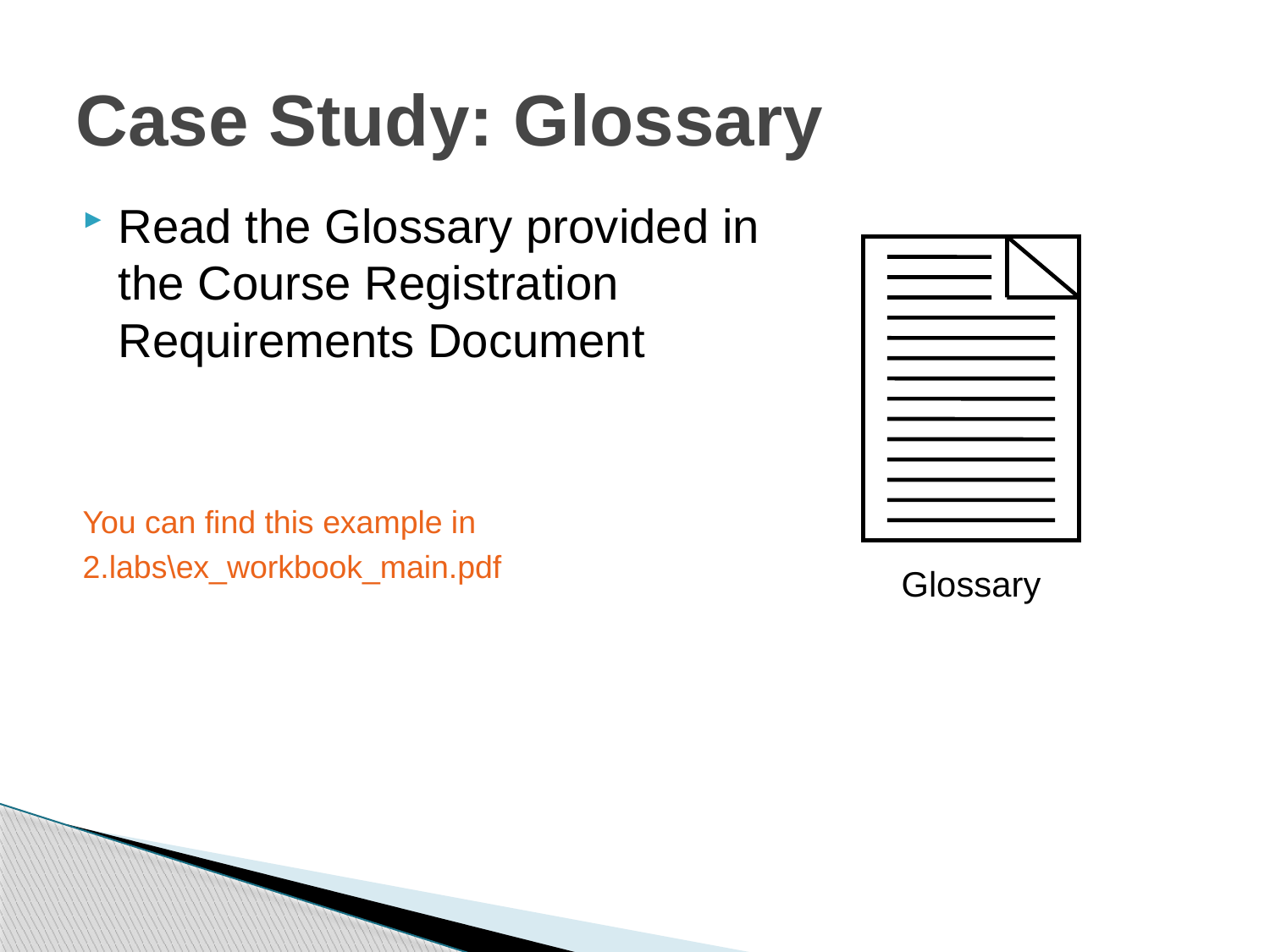

# Case Study: Glossary
Read the Glossary provided in the Course Registration Requirements Document

You can find this example in
2.labs\ex_workbook_main.pdf

Glossary